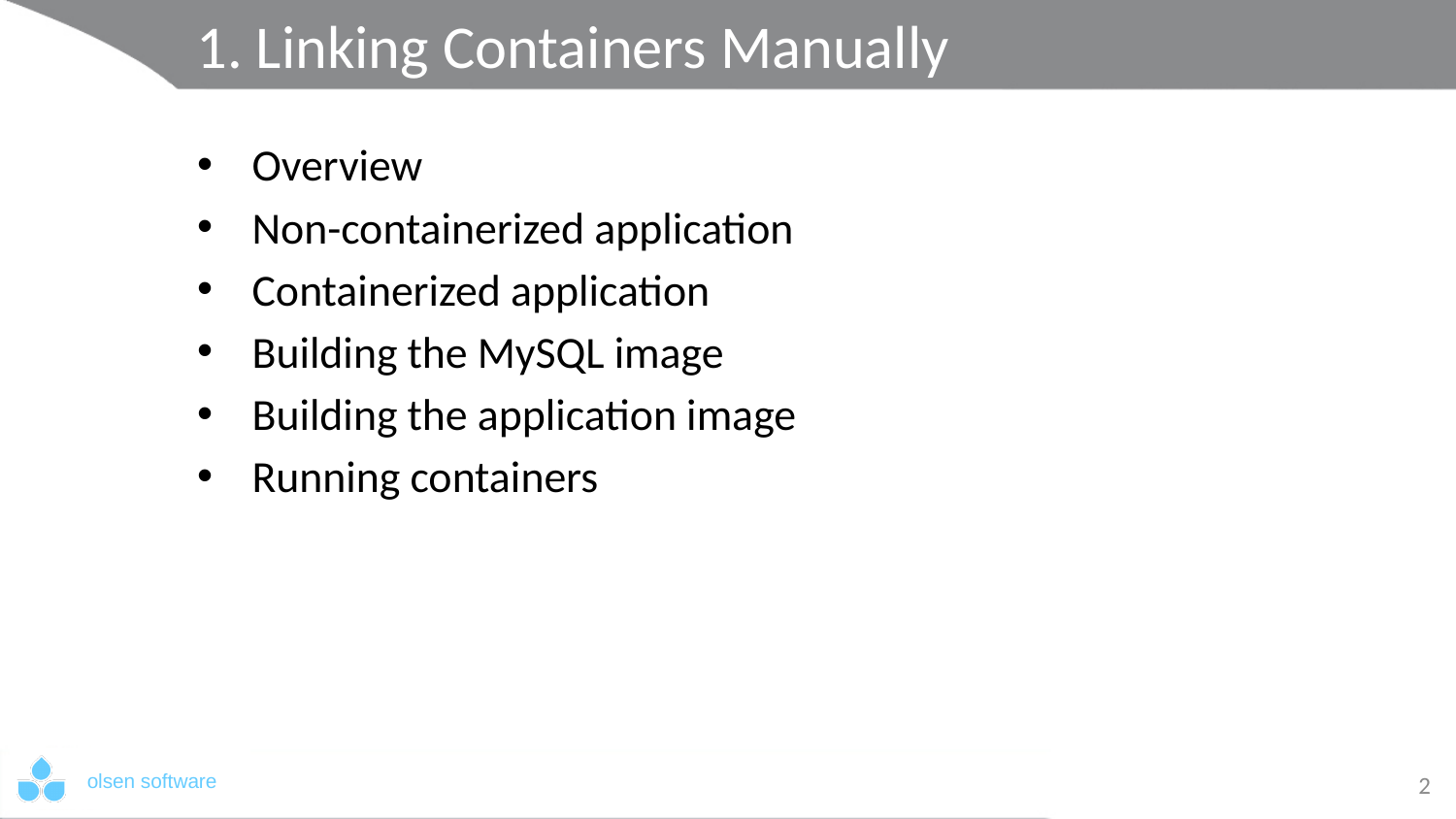

# 1. Linking Containers Manually
Overview
Non-containerized application
Containerized application
Building the MySQL image
Building the application image
Running containers

2